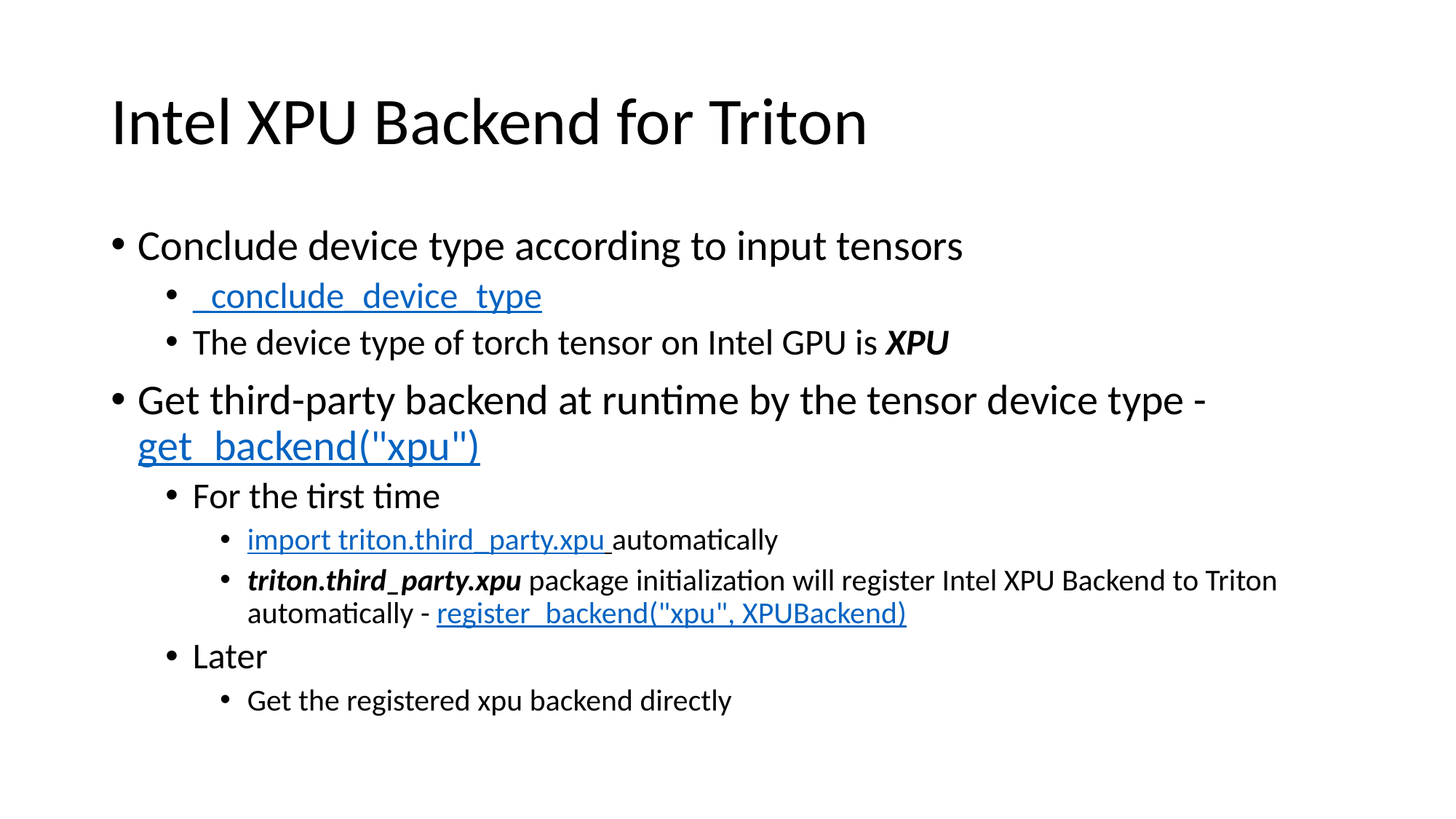

# Intel XPU Backend for Triton
Conclude device type according to input tensors
_conclude_device_type
The device type of torch tensor on Intel GPU is XPU
Get third-party backend at runtime by the tensor device type - get_backend("xpu")
For the tirst time
import triton.third_party.xpu automatically
triton.third_party.xpu package initialization will register Intel XPU Backend to Triton automatically - register_backend("xpu", XPUBackend)
Later
Get the registered xpu backend directly